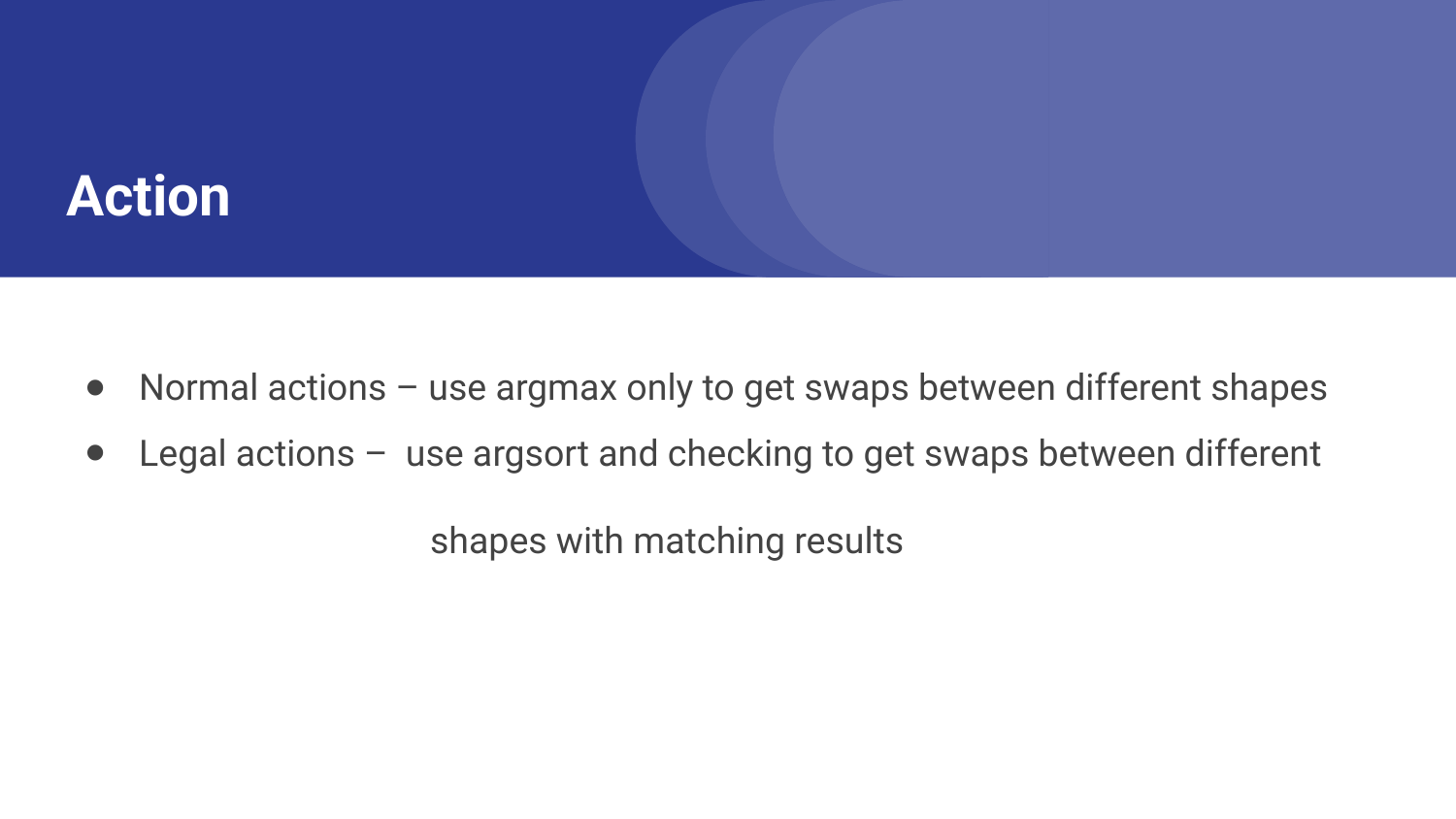

# Action
Normal actions – use argmax only to get swaps between different shapes
Legal actions –  use argsort and checking to get swaps between different
shapes with matching results